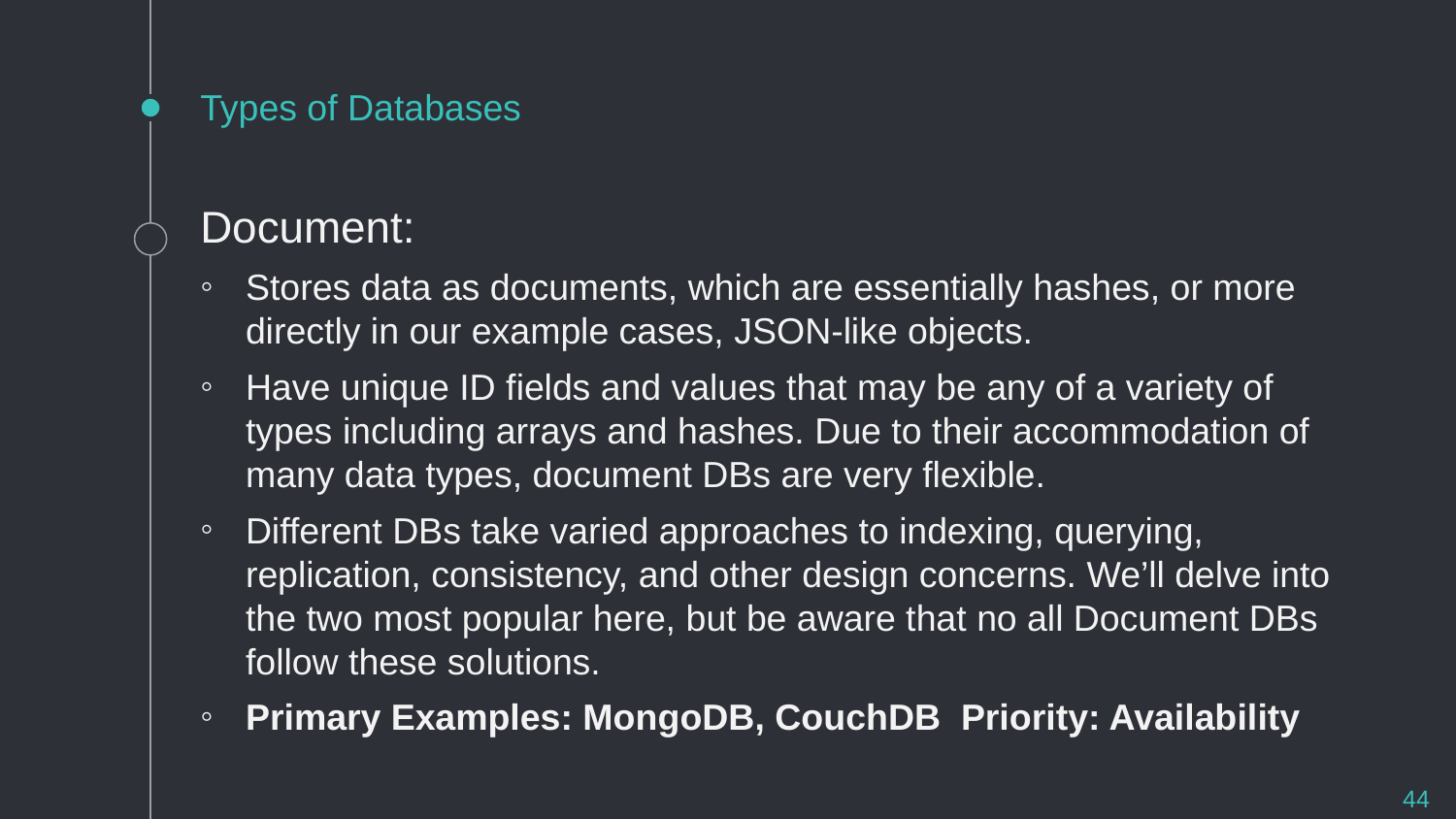

# Types of Databases
Document:
Stores data as documents, which are essentially hashes, or more directly in our example cases, JSON-like objects.
Have unique ID fields and values that may be any of a variety of types including arrays and hashes. Due to their accommodation of many data types, document DBs are very flexible.
Different DBs take varied approaches to indexing, querying, replication, consistency, and other design concerns. We’ll delve into the two most popular here, but be aware that no all Document DBs follow these solutions.
Primary Examples: MongoDB, CouchDB  Priority: Availability
44